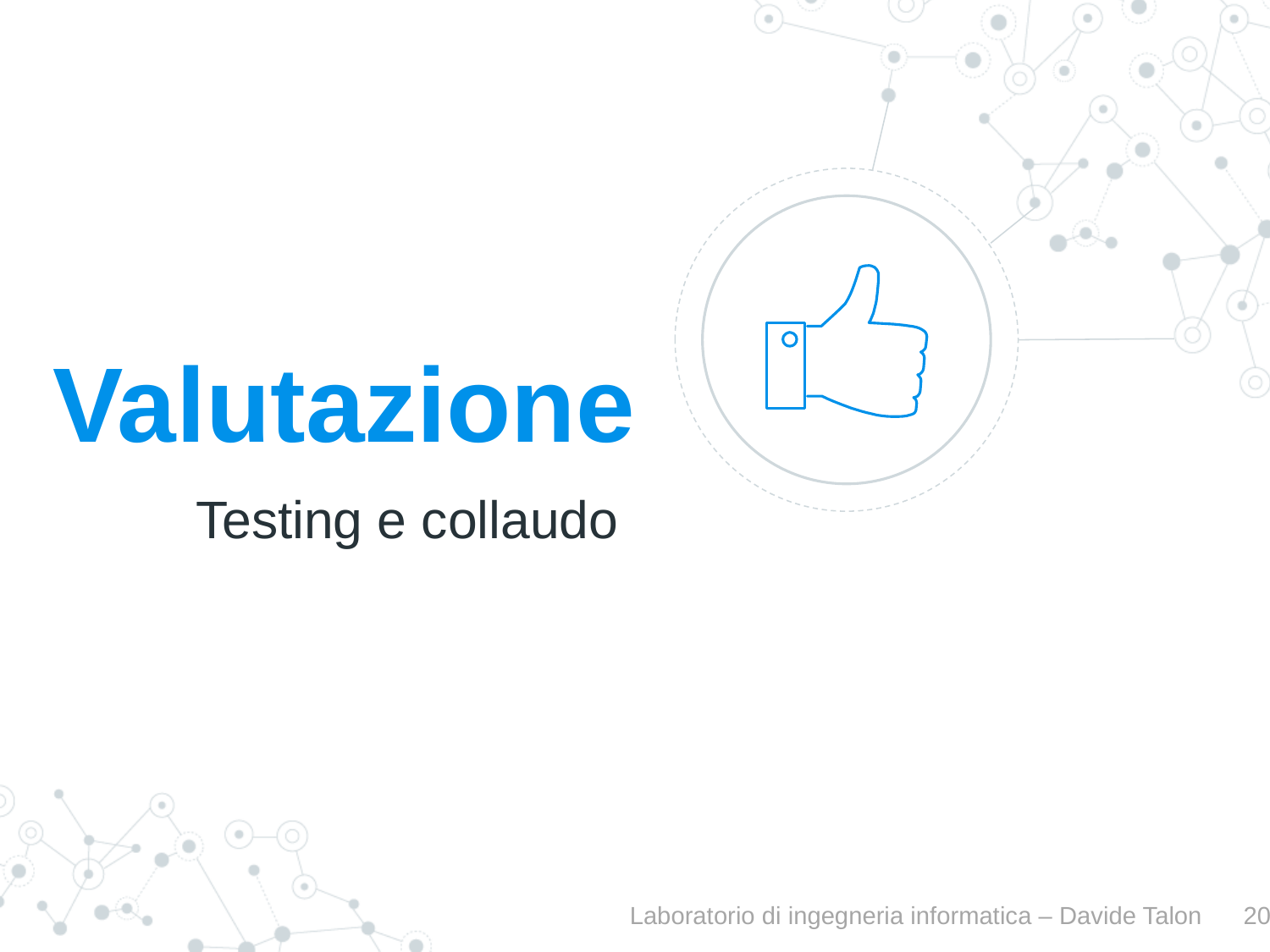

Valutazione

Testing e collaudo
Laboratorio di ingegneria informatica – Davide Talon      20